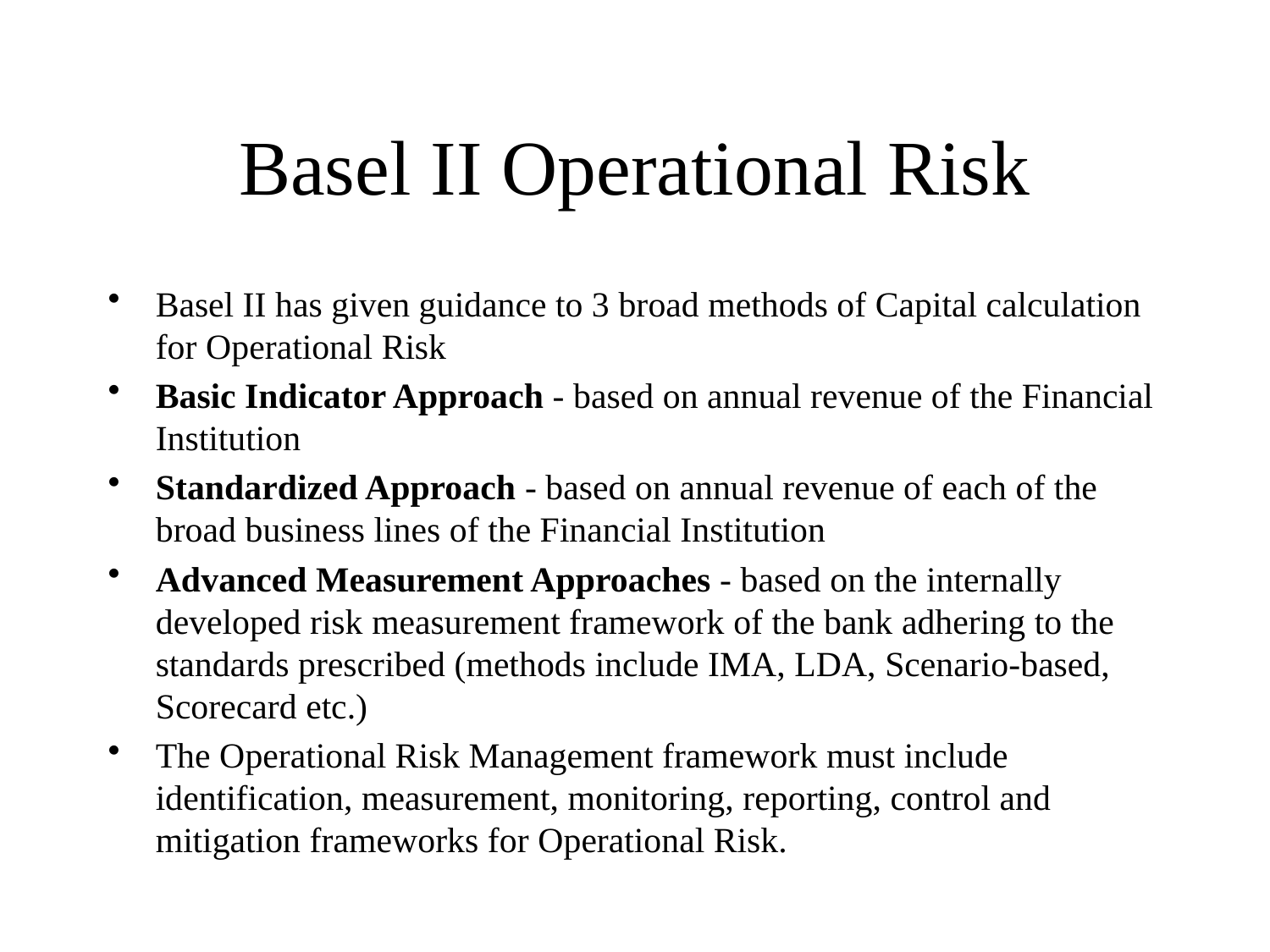

# Basel II Operational Risk
Basel II has given guidance to 3 broad methods of Capital calculation for Operational Risk
Basic Indicator Approach - based on annual revenue of the Financial Institution
Standardized Approach - based on annual revenue of each of the broad business lines of the Financial Institution
Advanced Measurement Approaches - based on the internally developed risk measurement framework of the bank adhering to the standards prescribed (methods include IMA, LDA, Scenario-based, Scorecard etc.)
The Operational Risk Management framework must include identification, measurement, monitoring, reporting, control and mitigation frameworks for Operational Risk.